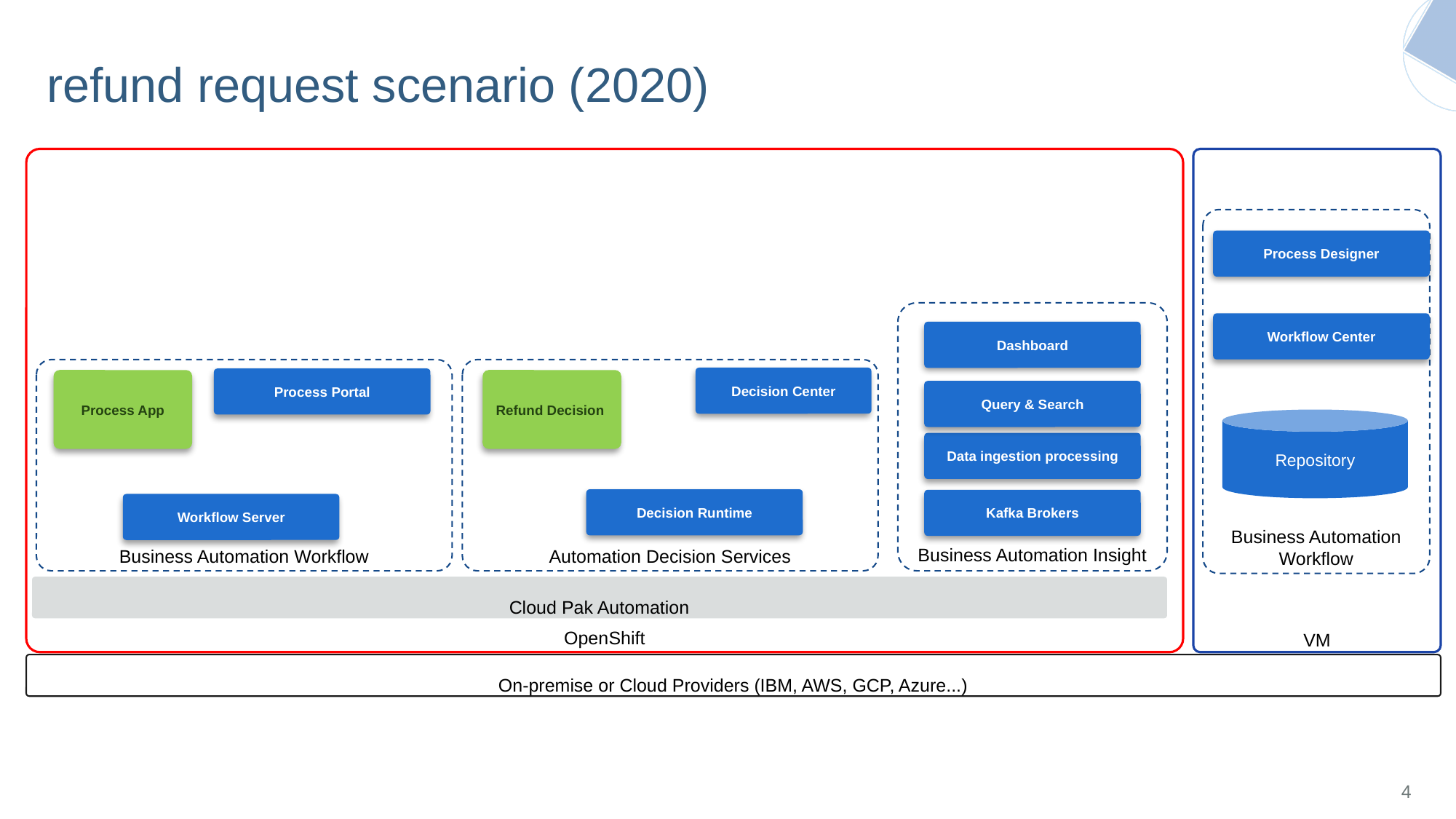

# refund request scenario (2020)
VM
OpenShift
Business Automation Workflow
Process Designer
Business Automation Insight
Workflow Center
Dashboard
Business Automation Workflow
Automation Decision Services
Decision Center
Process Portal
Refund Decision
Process App
Query & Search
Repository
Data ingestion processing
Decision Runtime
Kafka Brokers
Workflow Server
Cloud Pak Automation
On-premise or Cloud Providers (IBM, AWS, GCP, Azure...)
4